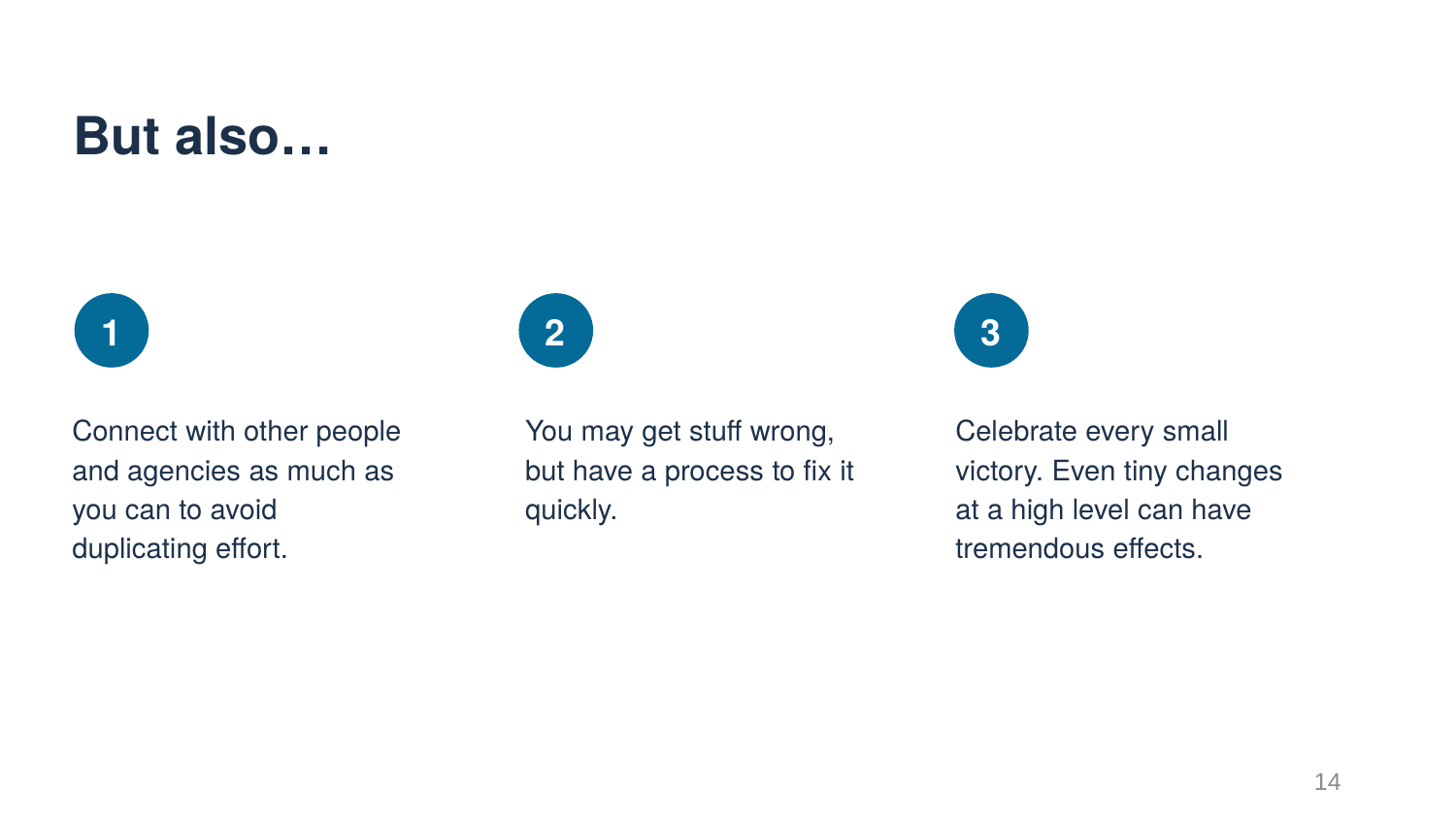

# But also…
Connect with other people and agencies as much as you can to avoid duplicating effort.
You may get stuff wrong, but have a process to fix it quickly.
Celebrate every small victory. Even tiny changes at a high level can have tremendous effects.
14